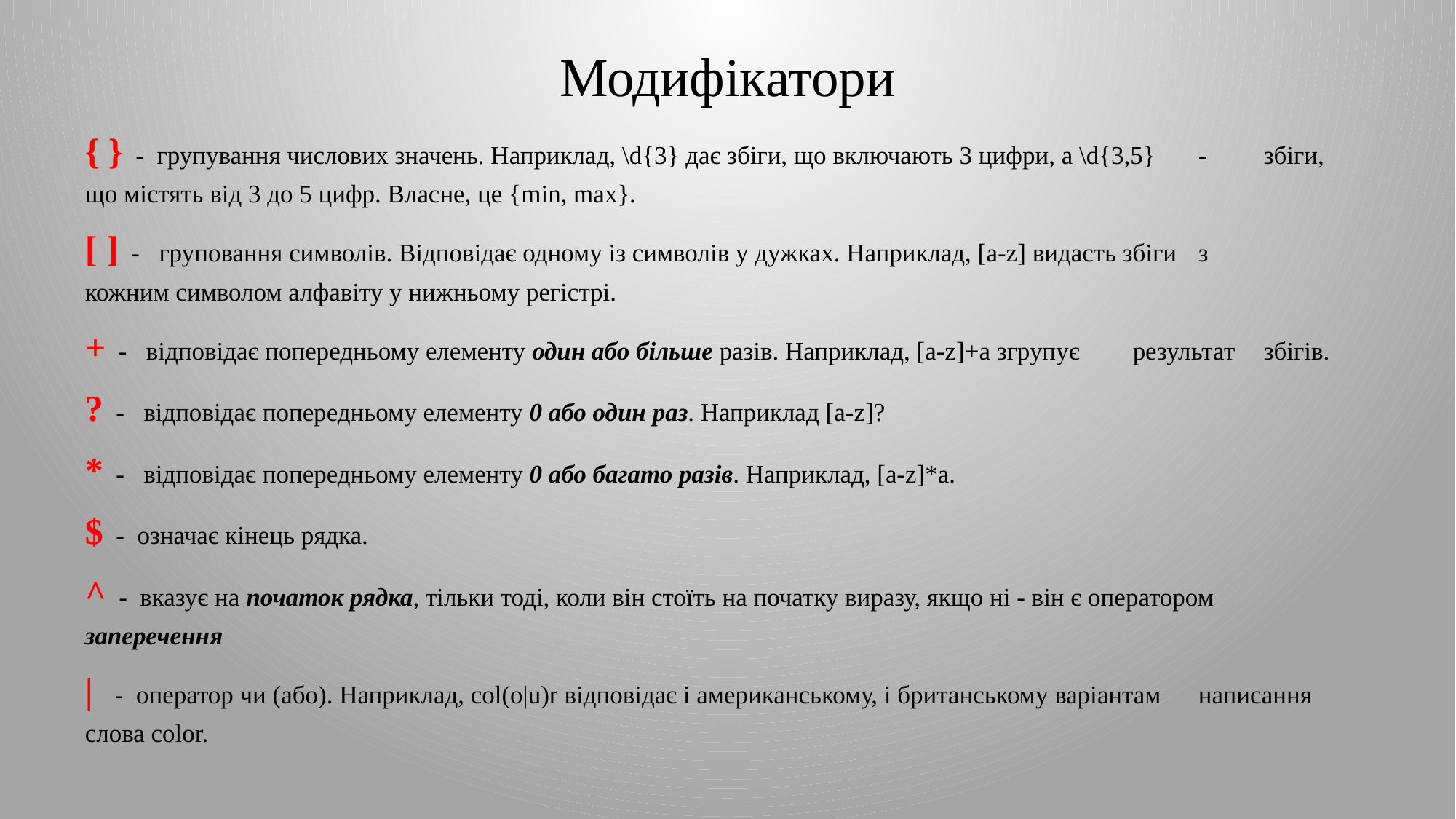

# Модифікатори
{ }  -  групування числових значень. Наприклад, \d{3} дає збіги, що включають 3 цифри, а \d{3,5} 	- 	збіги, що містять від 3 до 5 цифр. Власне, це {min, max}.
[ ]  -   груповання символів. Відповідає одному із символів у дужках. Наприклад, [a-z] видасть збіги 	з 	кожним символом алфавіту у нижньому регістрі.
+  -   відповідає попередньому елементу один або більше разів. Наприклад, [a-z]+a згрупує 	результат 	збігів.
?  -   відповідає попередньому елементу 0 або один раз. Наприклад [a-z]?
*  -   відповідає попередньому елементу 0 або багато разів. Наприклад, [a-z]*a.
$  -  означає кінець рядка.
^  -  вказує на початок рядка, тільки тоді, коли він стоїть на початку виразу, якщо ні - він є оператором 	заперечення
|   -  оператор чи (або). Наприклад, col(o|u)r відповідає і американському, і британському варіантам 	написання 	слова color.